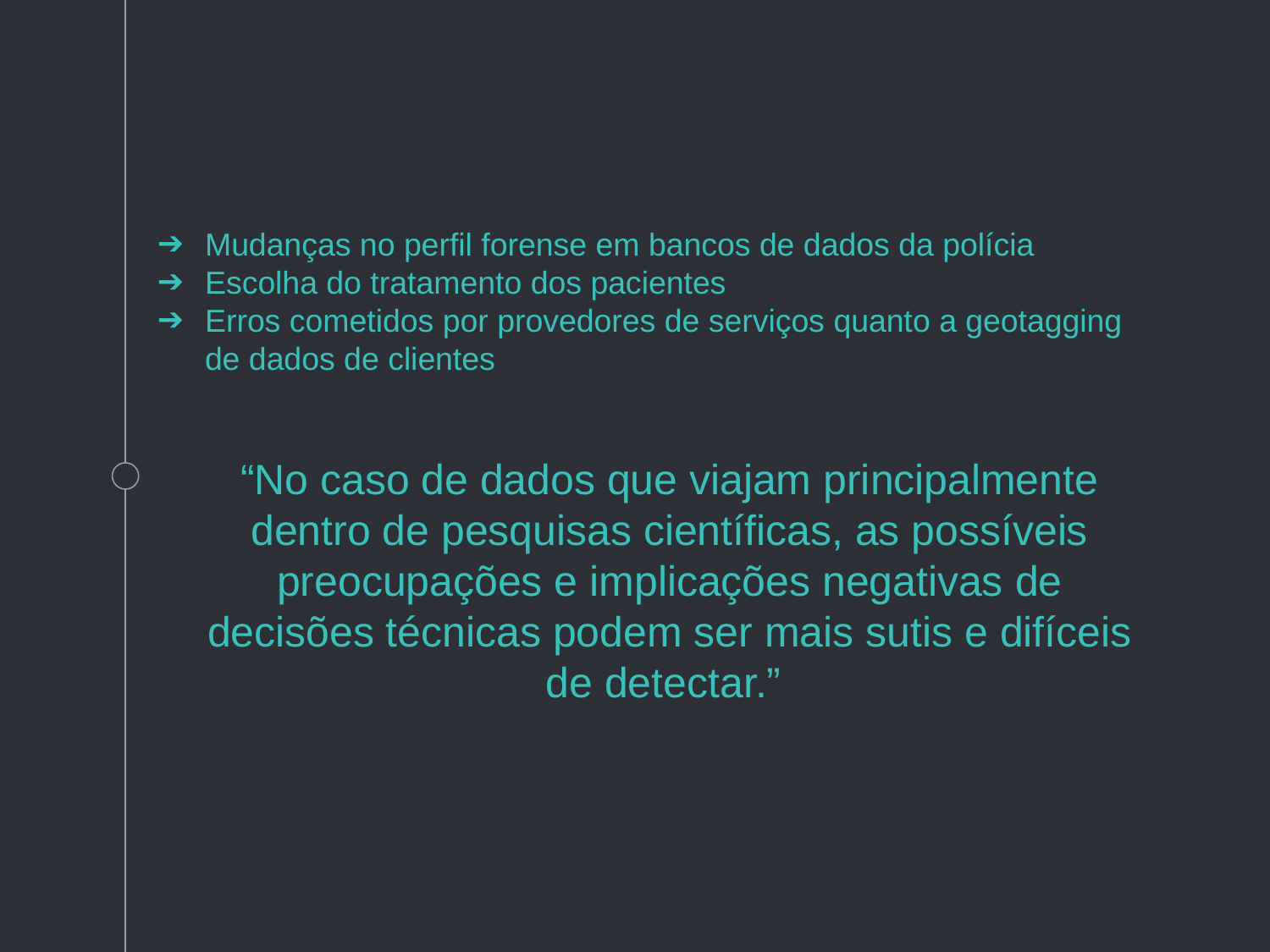

Mudanças no perfil forense em bancos de dados da polícia
Escolha do tratamento dos pacientes
Erros cometidos por provedores de serviços quanto a geotagging de dados de clientes

“No caso de dados que viajam principalmente dentro de pesquisas científicas, as possíveis preocupações e implicações negativas de decisões técnicas podem ser mais sutis e difíceis de detectar.”